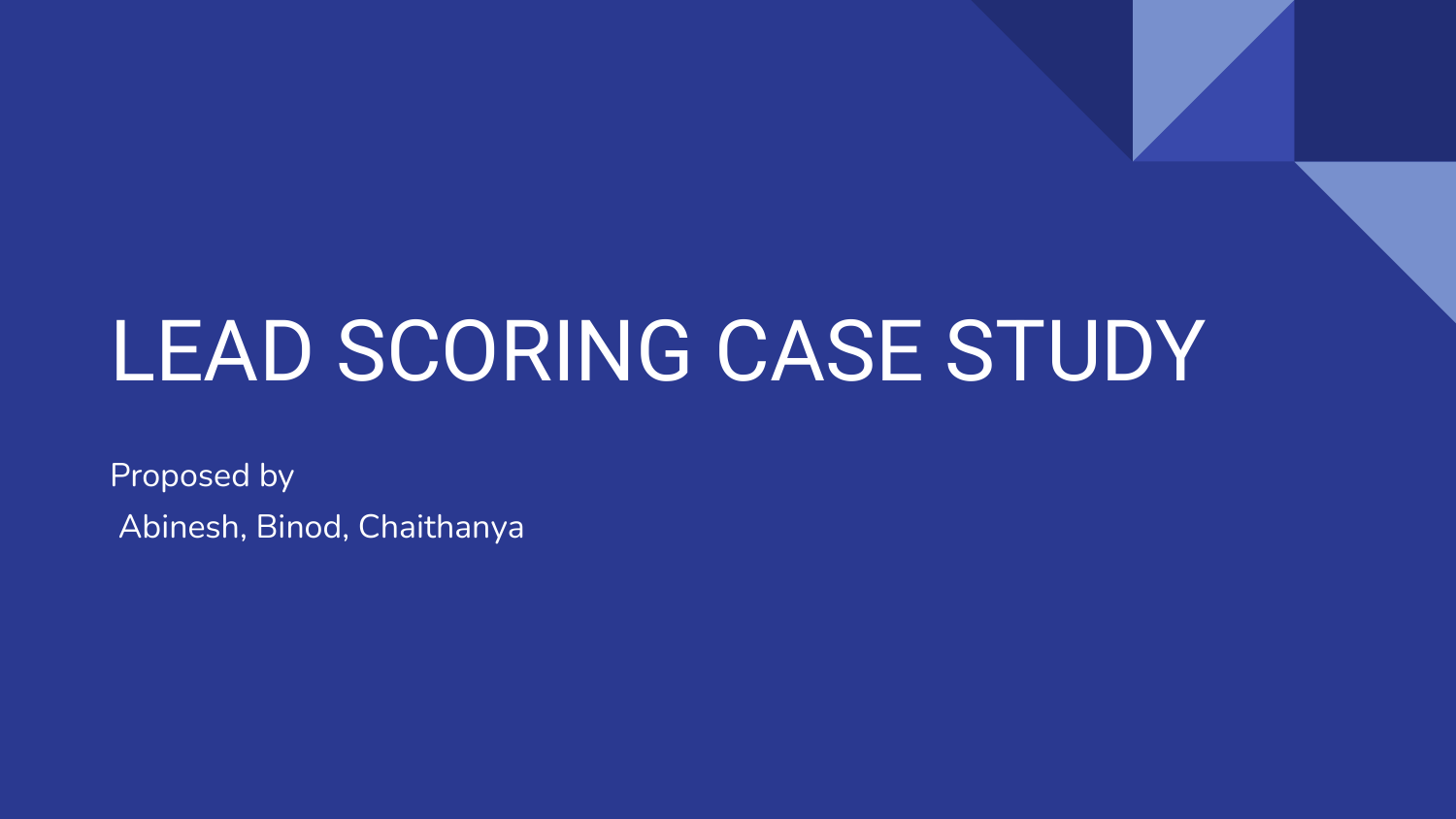

# LEAD SCORING CASE STUDY
Proposed by
 Abinesh, Binod, Chaithanya